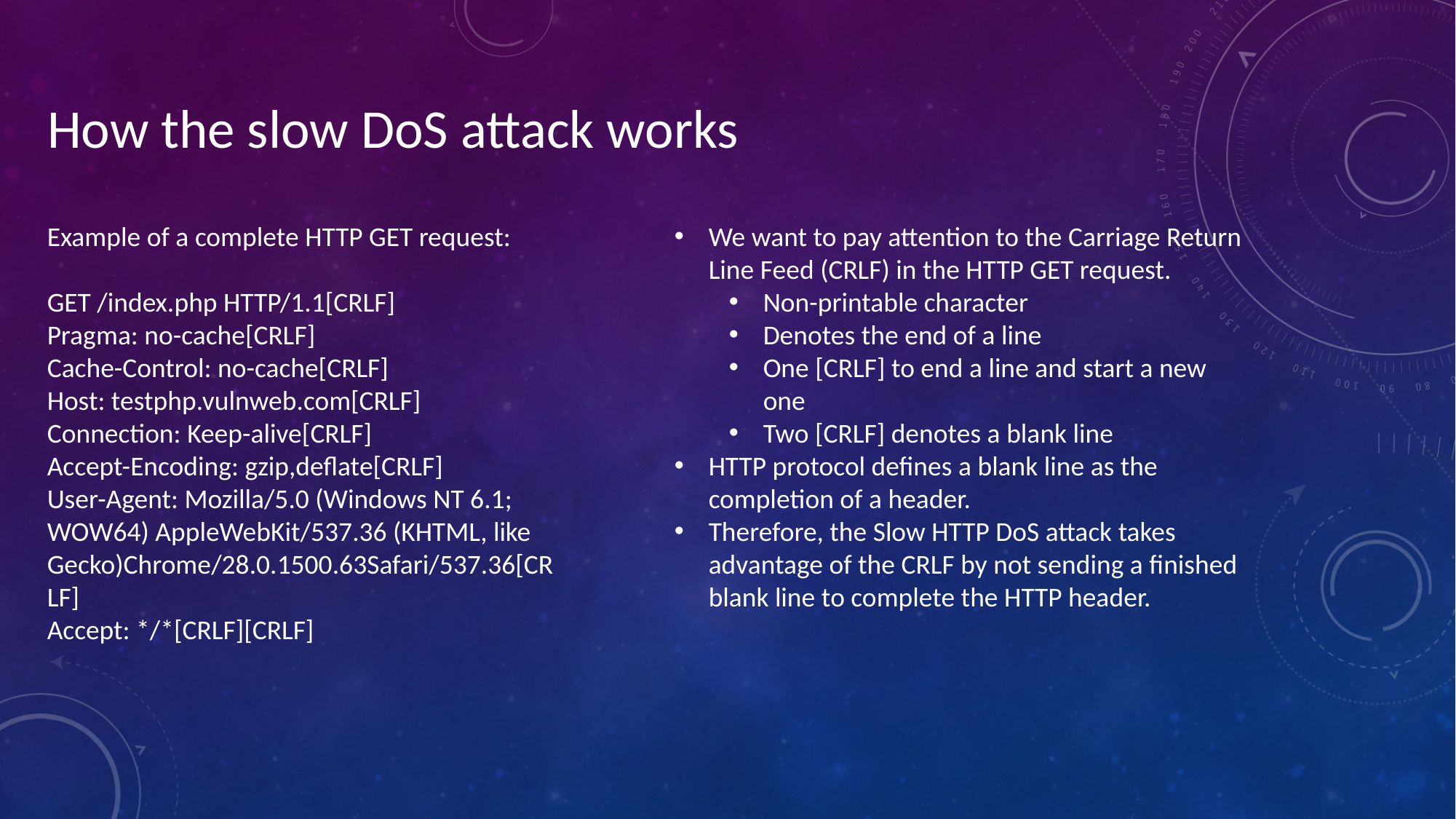

# How the slow DoS attack works
Example of a complete HTTP GET request:

GET /index.php HTTP/1.1[CRLF]
Pragma: no-cache[CRLF]
Cache-Control: no-cache[CRLF]
Host: testphp.vulnweb.com[CRLF]
Connection: Keep-alive[CRLF]
Accept-Encoding: gzip,deflate[CRLF]
User-Agent: Mozilla/5.0 (Windows NT 6.1; 	WOW64) AppleWebKit/537.36 (KHTML, like 	Gecko)Chrome/28.0.1500.63Safari/537.36[CR	LF]
Accept: */*[CRLF][CRLF]
We want to pay attention to the Carriage Return Line Feed (CRLF) in the HTTP GET request.
Non-printable character
Denotes the end of a line
One [CRLF] to end a line and start a new one
Two [CRLF] denotes a blank line
HTTP protocol defines a blank line as the completion of a header.
Therefore, the Slow HTTP DoS attack takes advantage of the CRLF by not sending a finished blank line to complete the HTTP header.